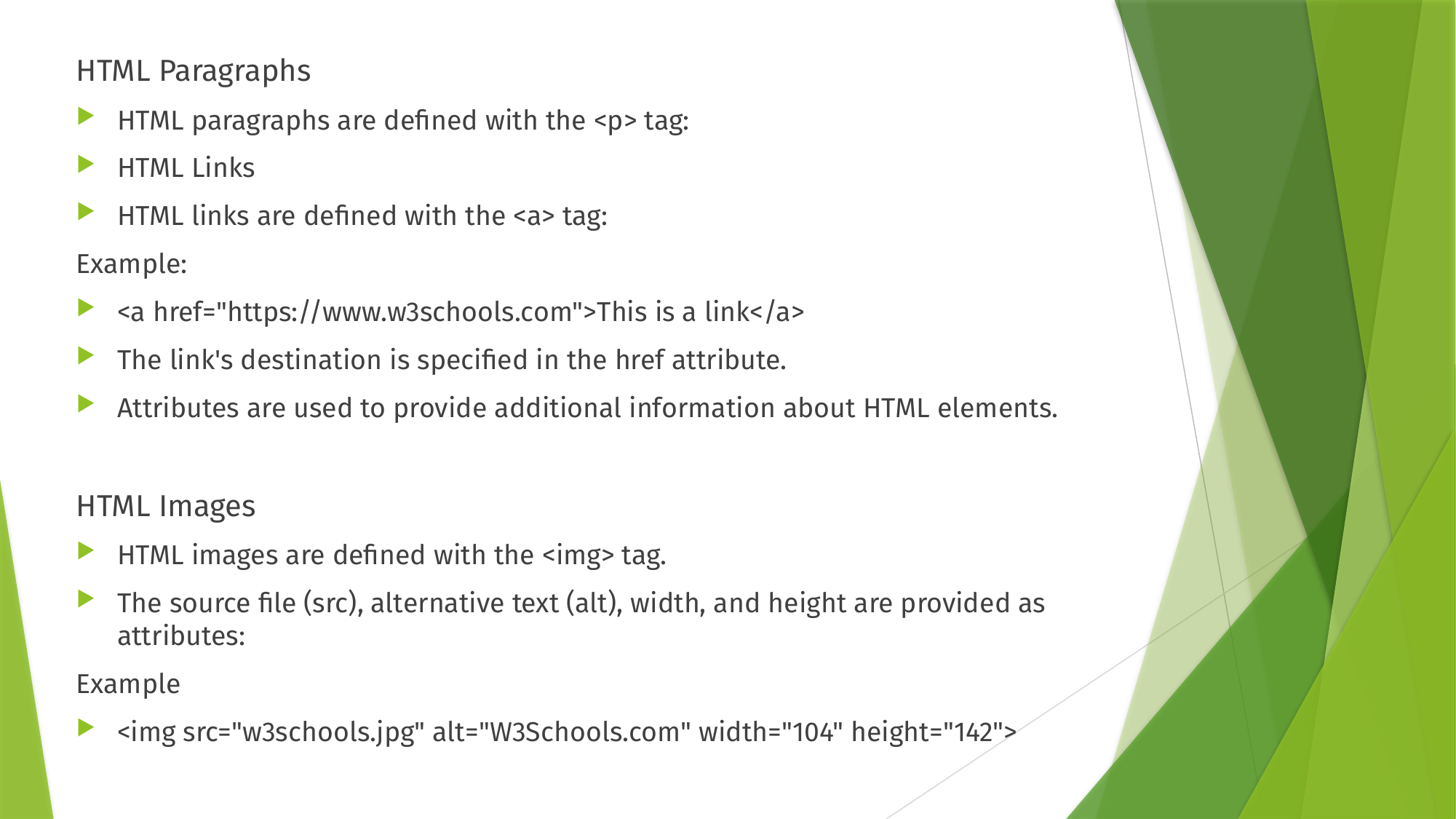

HTML Paragraphs
HTML paragraphs are defined with the <p> tag:
HTML Links
HTML links are defined with the <a> tag:
Example:
<a href="https://www.w3schools.com">This is a link</a>
The link's destination is specified in the href attribute.
Attributes are used to provide additional information about HTML elements.

HTML Images
HTML images are defined with the <img> tag.
The source file (src), alternative text (alt), width, and height are provided as attributes:
Example
<img src="w3schools.jpg" alt="W3Schools.com" width="104" height="142">